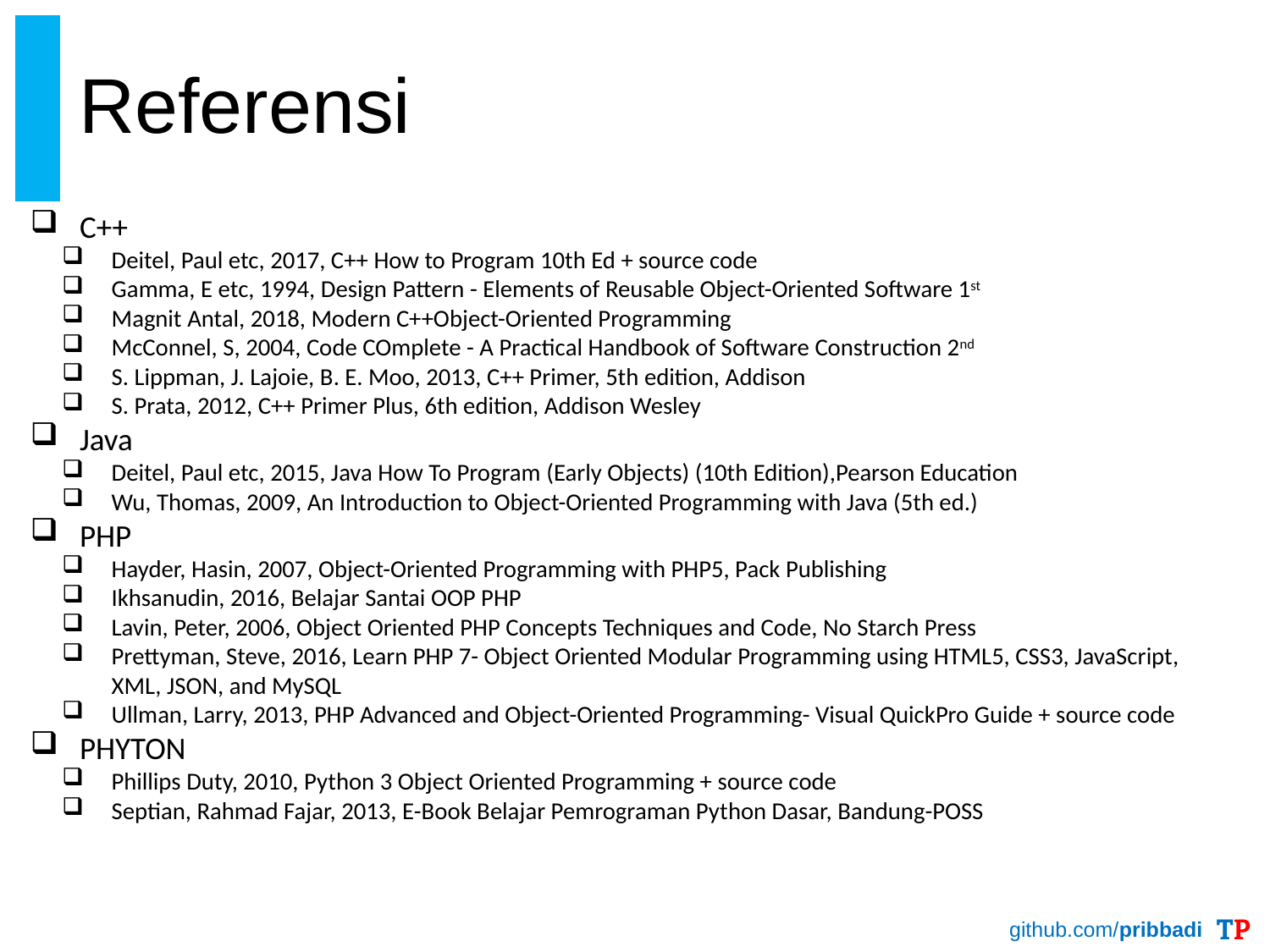

# Referensi
C++
Deitel, Paul etc, 2017, C++ How to Program 10th Ed + source code
Gamma, E etc, 1994, Design Pattern - Elements of Reusable Object-Oriented Software 1st
Magnit Antal, 2018, Modern C++Object-Oriented Programming
McConnel, S, 2004, Code COmplete - A Practical Handbook of Software Construction 2nd
S. Lippman, J. Lajoie, B. E. Moo, 2013, C++ Primer, 5th edition, Addison
S. Prata, 2012, C++ Primer Plus, 6th edition, Addison Wesley
Java
Deitel, Paul etc, 2015, Java How To Program (Early Objects) (10th Edition),Pearson Education
Wu, Thomas, 2009, An Introduction to Object-Oriented Programming with Java (5th ed.)
PHP
Hayder, Hasin, 2007, Object-Oriented Programming with PHP5, Pack Publishing
Ikhsanudin, 2016, Belajar Santai OOP PHP
Lavin, Peter, 2006, Object Oriented PHP Concepts Techniques and Code, No Starch Press
Prettyman, Steve, 2016, Learn PHP 7- Object Oriented Modular Programming using HTML5, CSS3, JavaScript, XML, JSON, and MySQL
Ullman, Larry, 2013, PHP Advanced and Object-Oriented Programming- Visual QuickPro Guide + source code
PHYTON
Phillips Duty, 2010, Python 3 Object Oriented Programming + source code
Septian, Rahmad Fajar, 2013, E-Book Belajar Pemrograman Python Dasar, Bandung-POSS